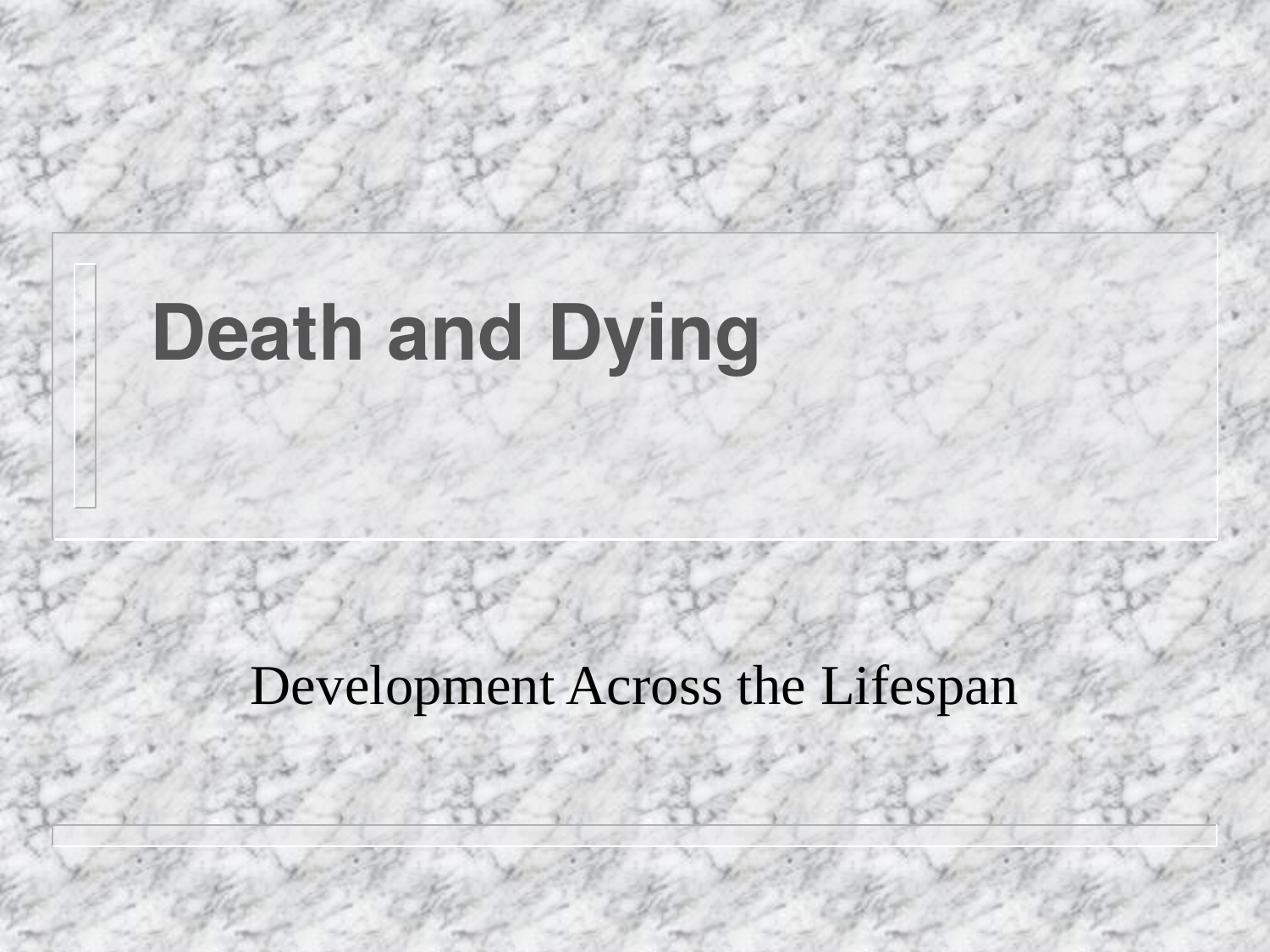

# Death and Dying
Development Across the Lifespan